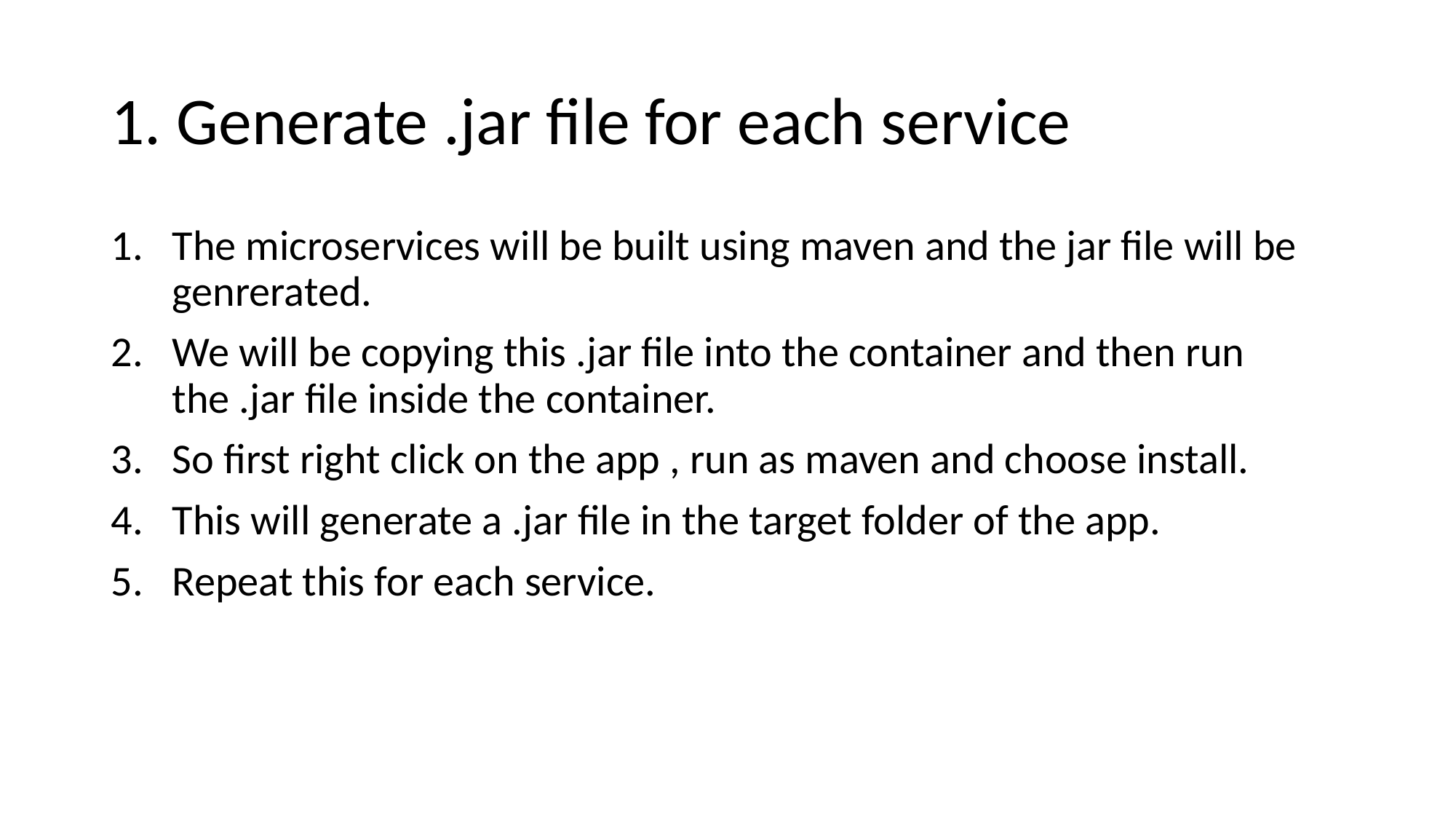

# 1. Generate .jar file for each service
The microservices will be built using maven and the jar file will be genrerated.
We will be copying this .jar file into the container and then run the .jar file inside the container.
So first right click on the app , run as maven and choose install.
This will generate a .jar file in the target folder of the app.
Repeat this for each service.